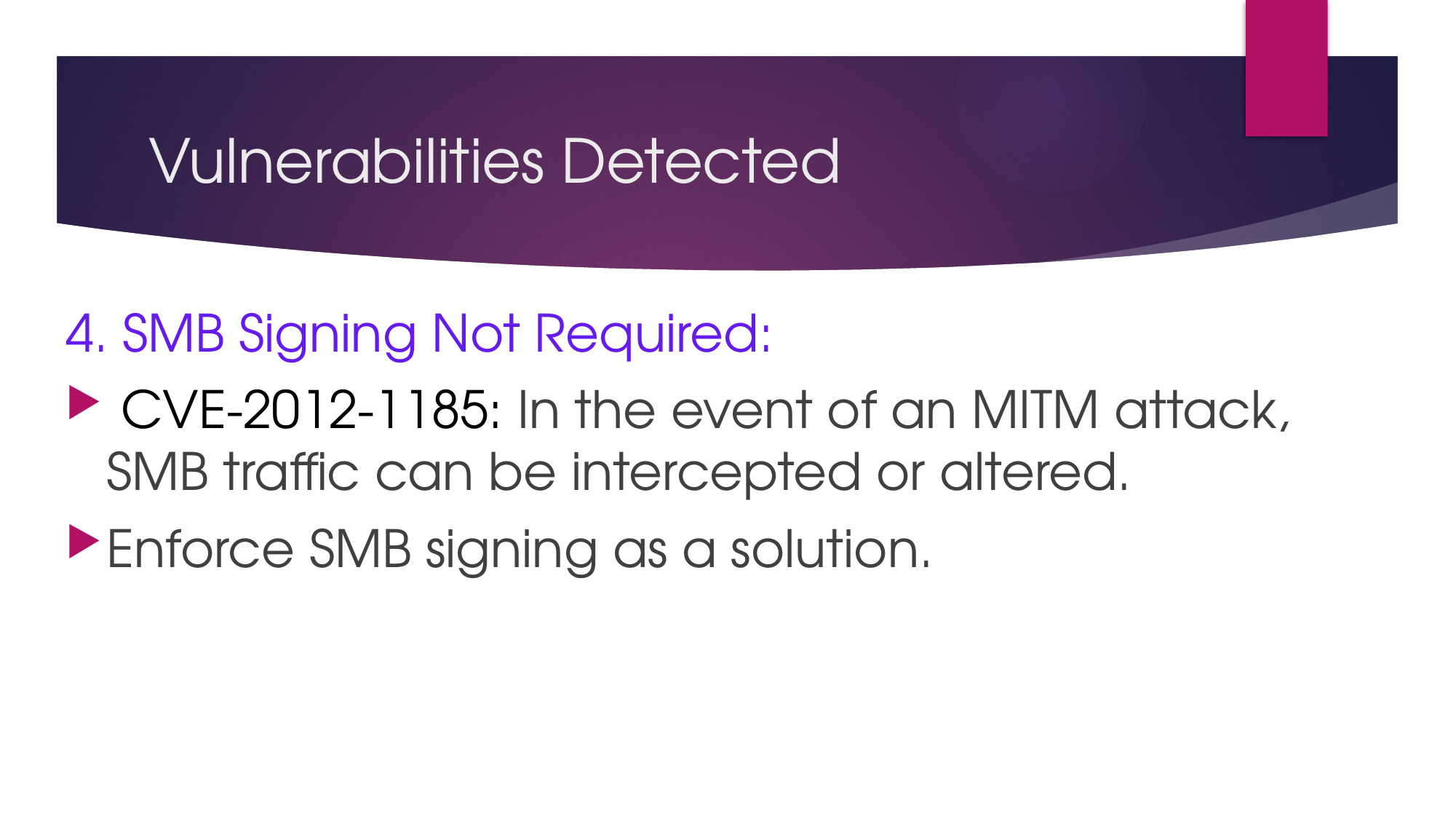

# Vulnerabilities Detected
4. SMB Signing Not Required:
 CVE-2012-1185: In the event of an MITM attack, SMB traffic can be intercepted or altered.
Enforce SMB signing as a solution.